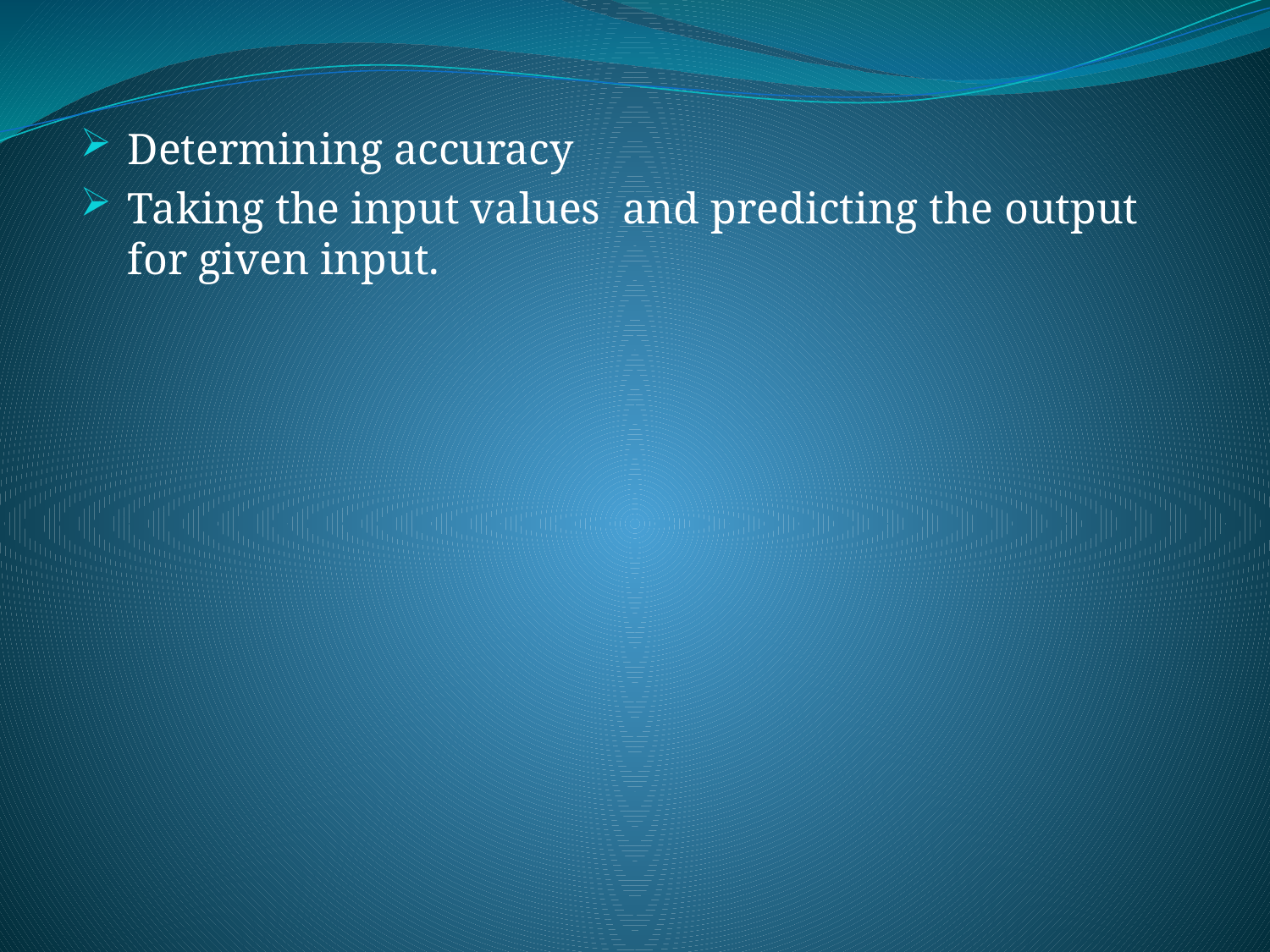

Determining accuracy
Taking the input values  and predicting the output for given input.